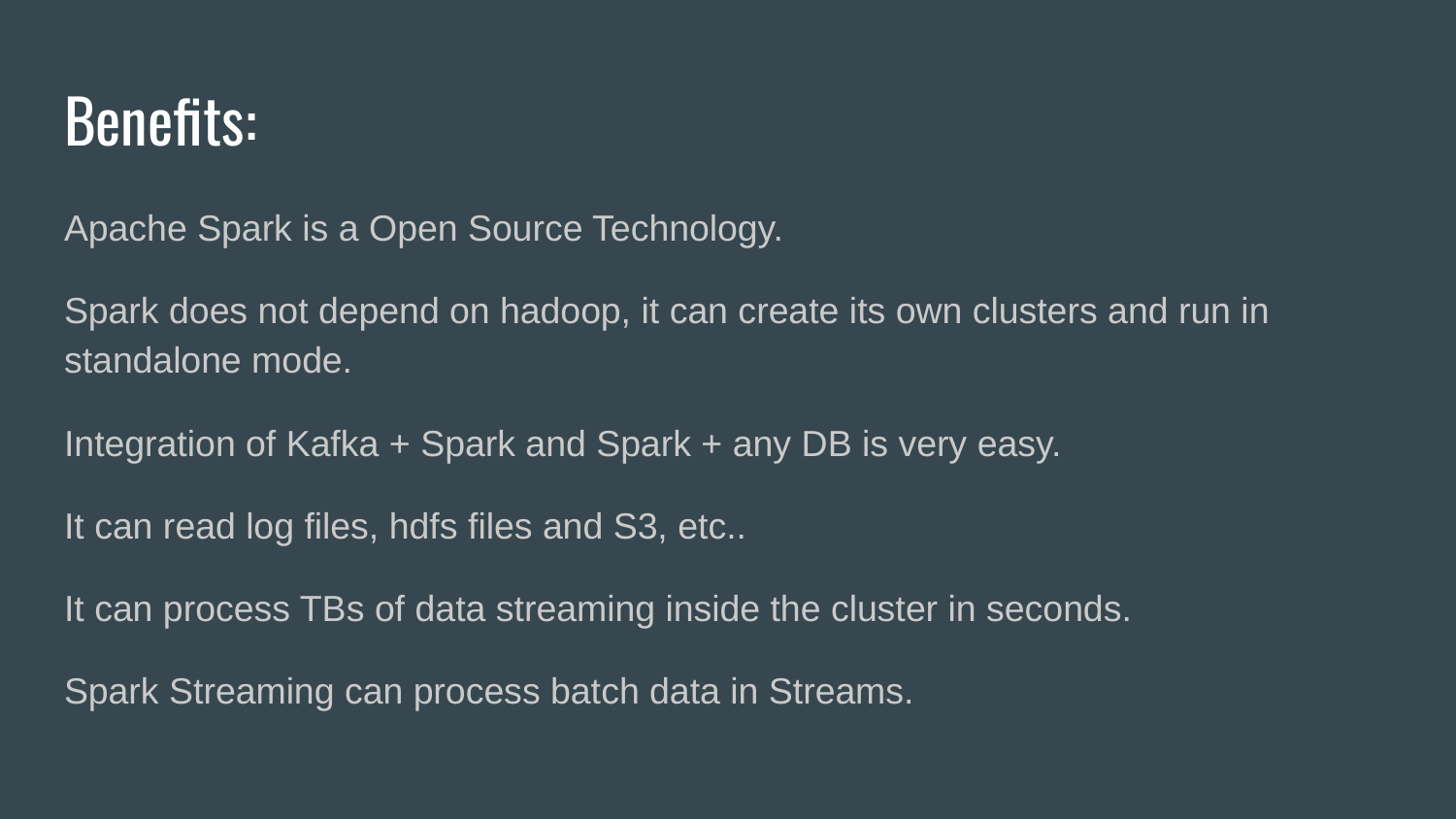

# Benefits:
Apache Spark is a Open Source Technology.
Spark does not depend on hadoop, it can create its own clusters and run in standalone mode.
Integration of Kafka + Spark and Spark + any DB is very easy.
It can read log files, hdfs files and S3, etc..
It can process TBs of data streaming inside the cluster in seconds.
Spark Streaming can process batch data in Streams.